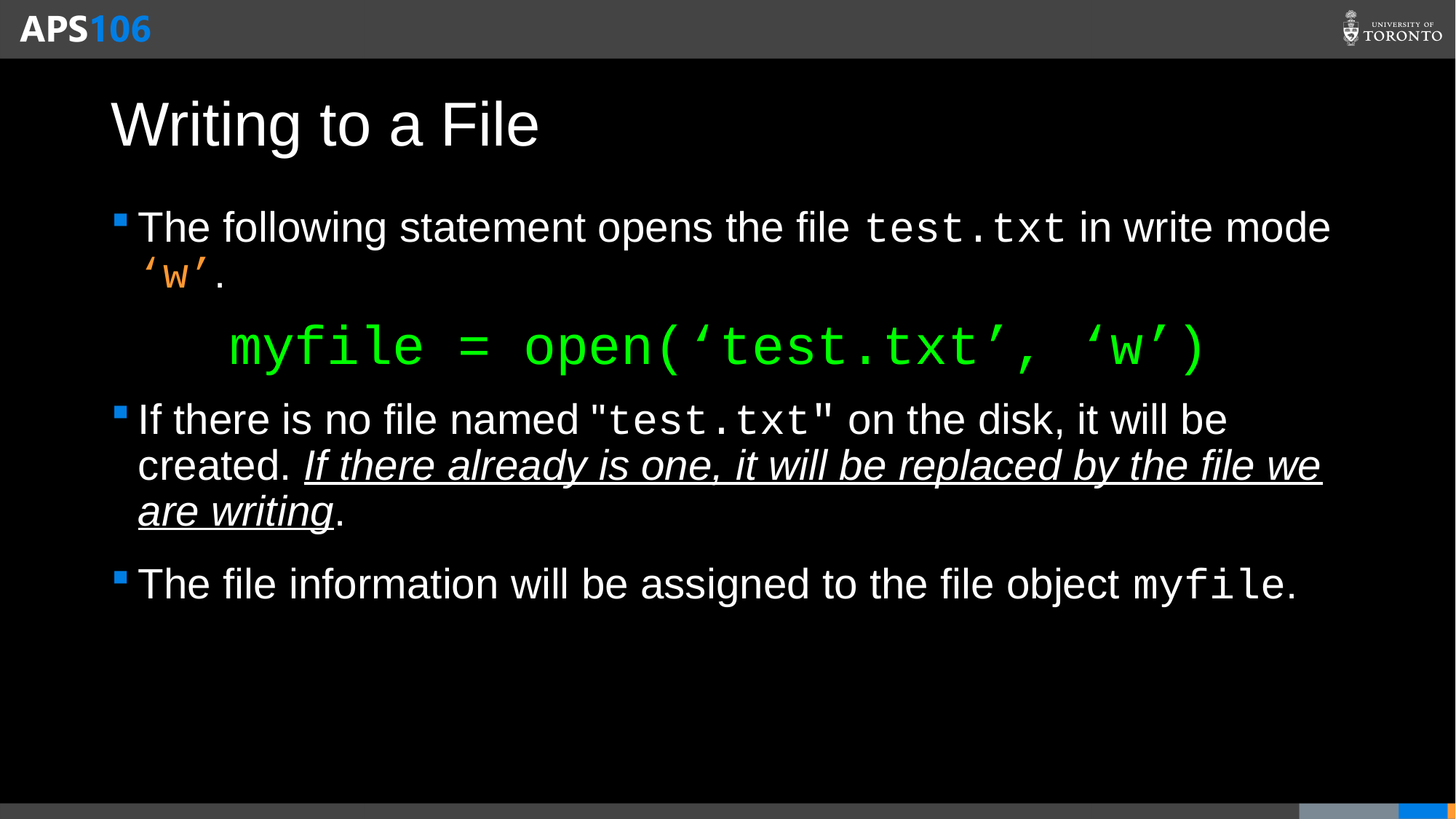

# Writing to a File
The following statement opens the file test.txt in write mode ‘w’.

If there is no file named "test.txt" on the disk, it will be created. If there already is one, it will be replaced by the file we are writing.
The file information will be assigned to the file object myfile.
myfile = open(‘test.txt’, ‘w’)